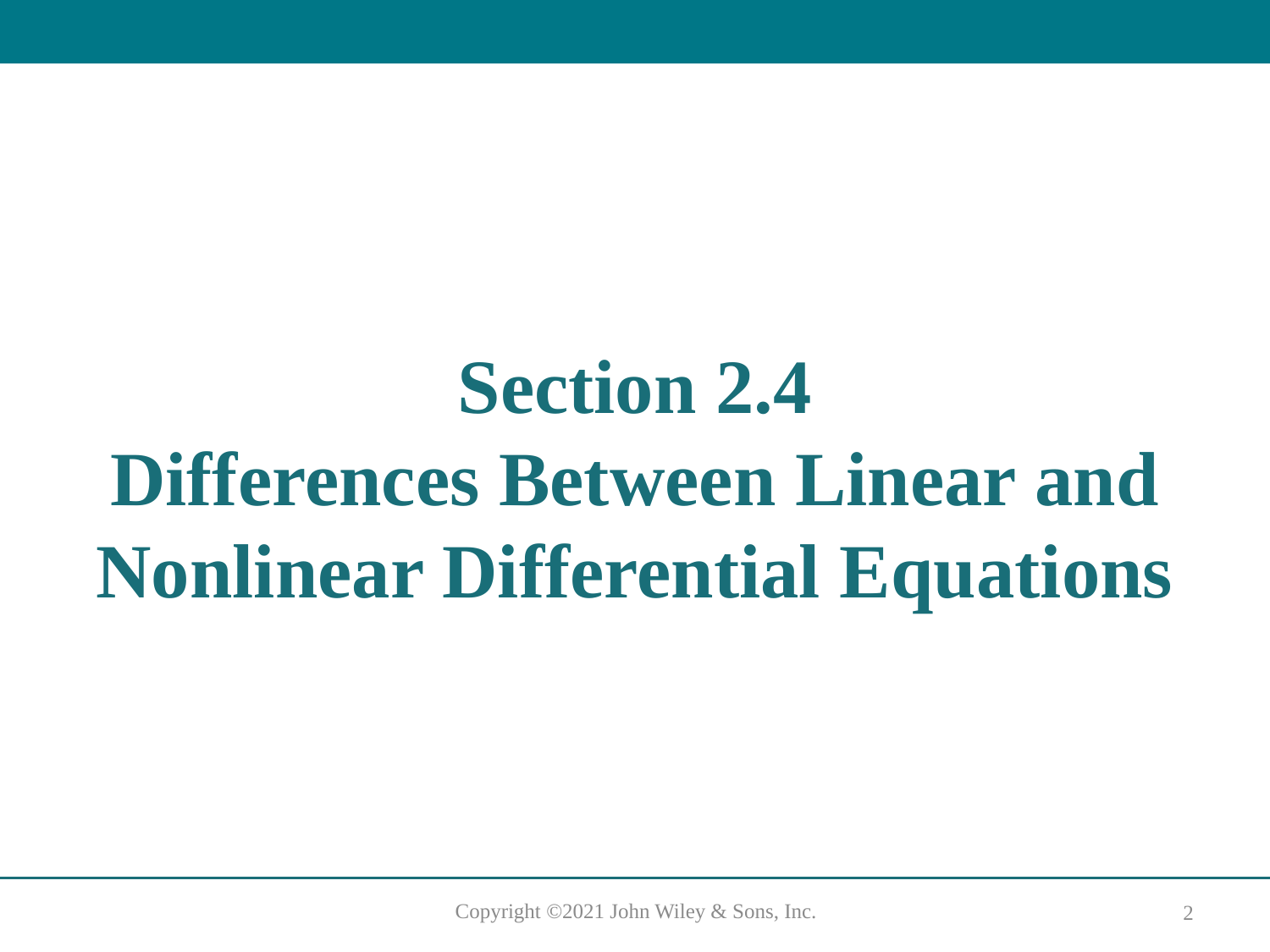

# Section 2.4 Differences Between Linear and Nonlinear Differential Equations